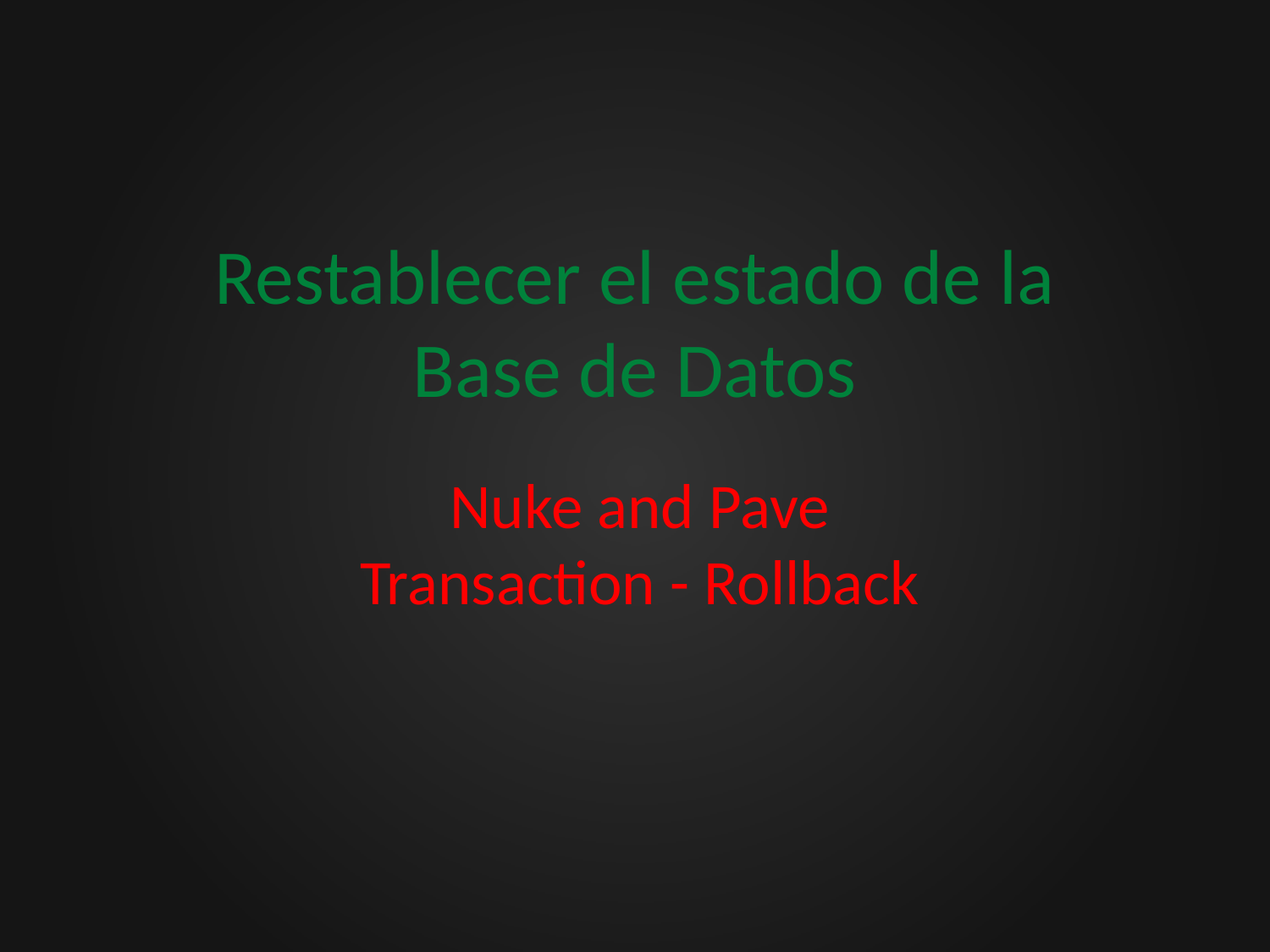

# Restablecer el estado de la Base de Datos
Nuke and Pave
Transaction - Rollback